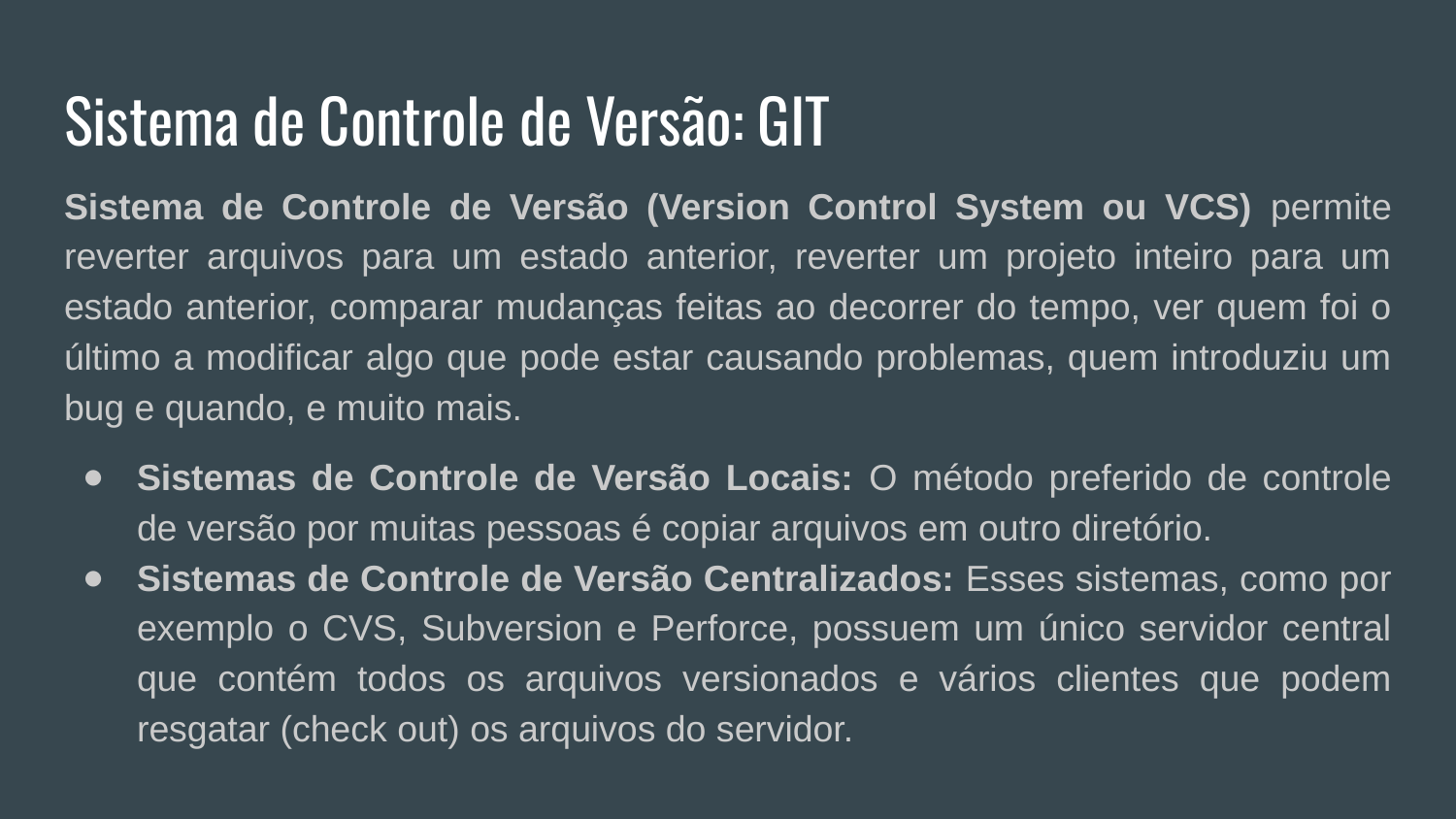

# Sistema de Controle de Versão: GIT

Sistema de Controle de Versão (Version Control System ou VCS) permite reverter arquivos para um estado anterior, reverter um projeto inteiro para um estado anterior, comparar mudanças feitas ao decorrer do tempo, ver quem foi o último a modificar algo que pode estar causando problemas, quem introduziu um bug e quando, e muito mais.
Sistemas de Controle de Versão Locais: O método preferido de controle de versão por muitas pessoas é copiar arquivos em outro diretório.
Sistemas de Controle de Versão Centralizados: Esses sistemas, como por exemplo o CVS, Subversion e Perforce, possuem um único servidor central que contém todos os arquivos versionados e vários clientes que podem resgatar (check out) os arquivos do servidor.